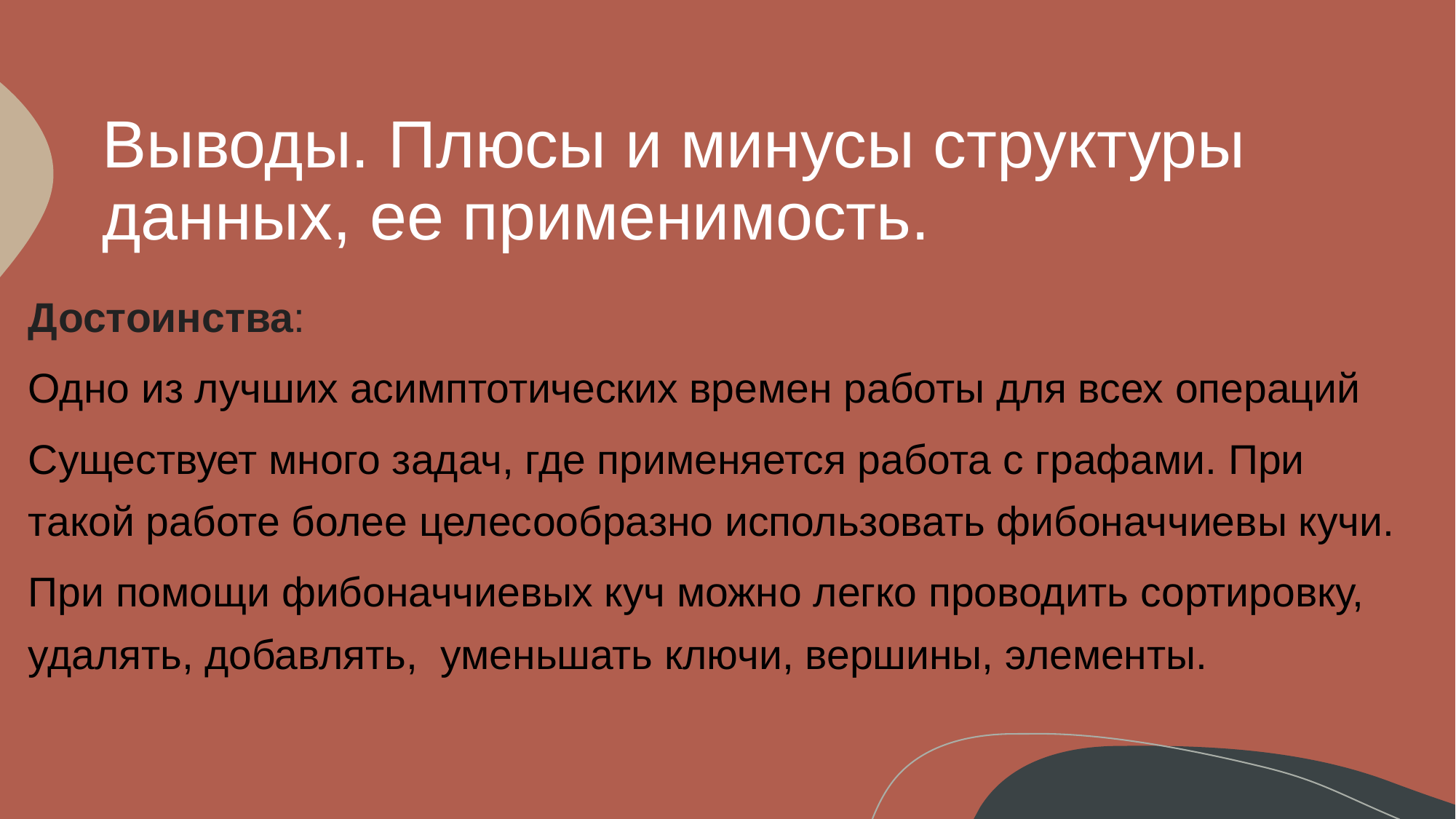

# Выводы. Плюсы и минусы структуры данных, ее применимость.
Достоинства:
Одно из лучших асимптотических времен работы для всех операций
Существует много задач, где применяется работа с графами. При такой работе более целесообразно использовать фибоначчиевы кучи.
При помощи фибоначчиевых куч можно легко проводить сортировку, удалять, добавлять,  уменьшать ключи, вершины, элементы.